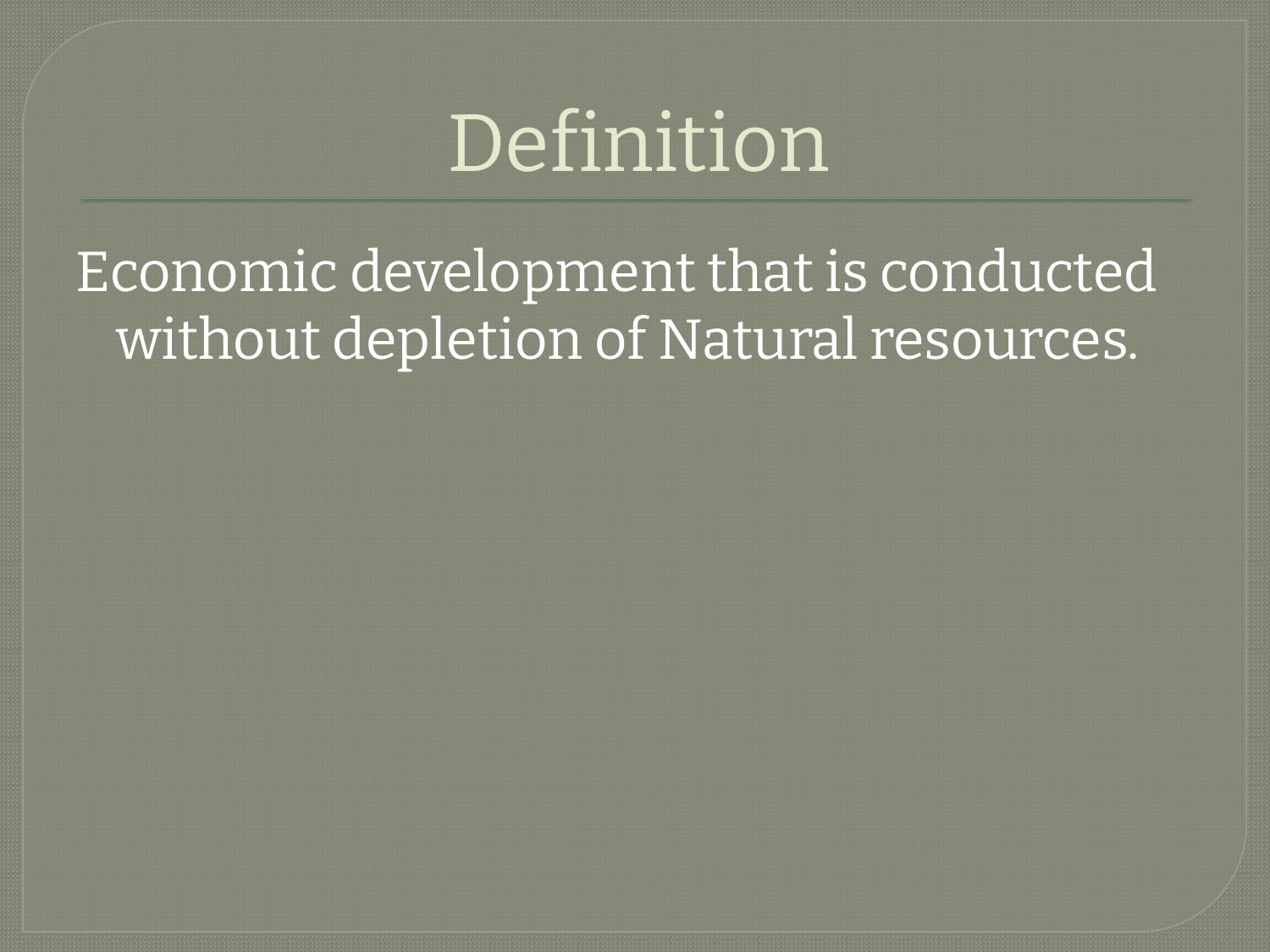

# Definition
Economic development that is conducted without depletion of Natural resources.